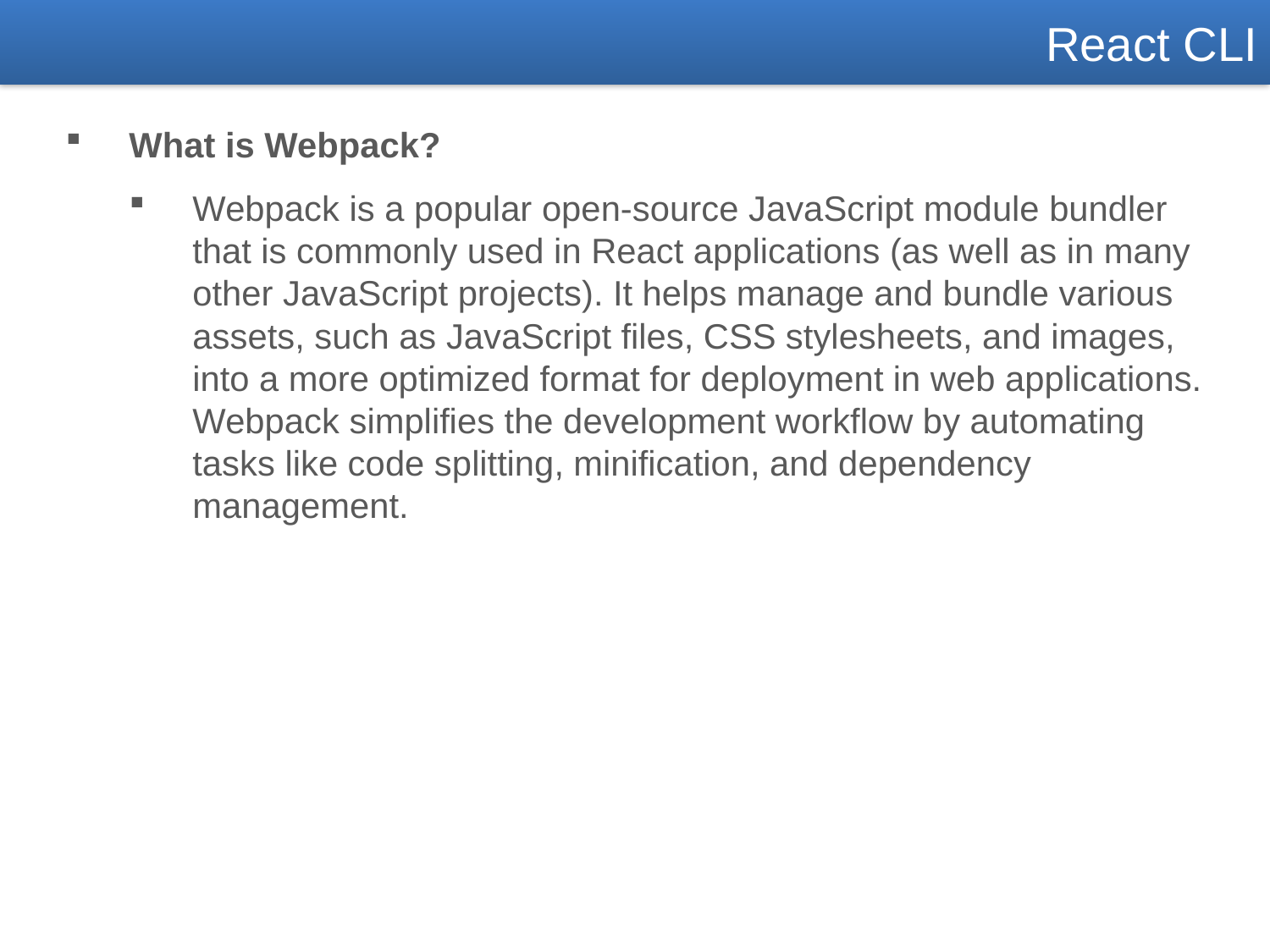

React CLI
What is Webpack?
Webpack is a popular open-source JavaScript module bundler that is commonly used in React applications (as well as in many other JavaScript projects). It helps manage and bundle various assets, such as JavaScript files, CSS stylesheets, and images, into a more optimized format for deployment in web applications. Webpack simplifies the development workflow by automating tasks like code splitting, minification, and dependency management.